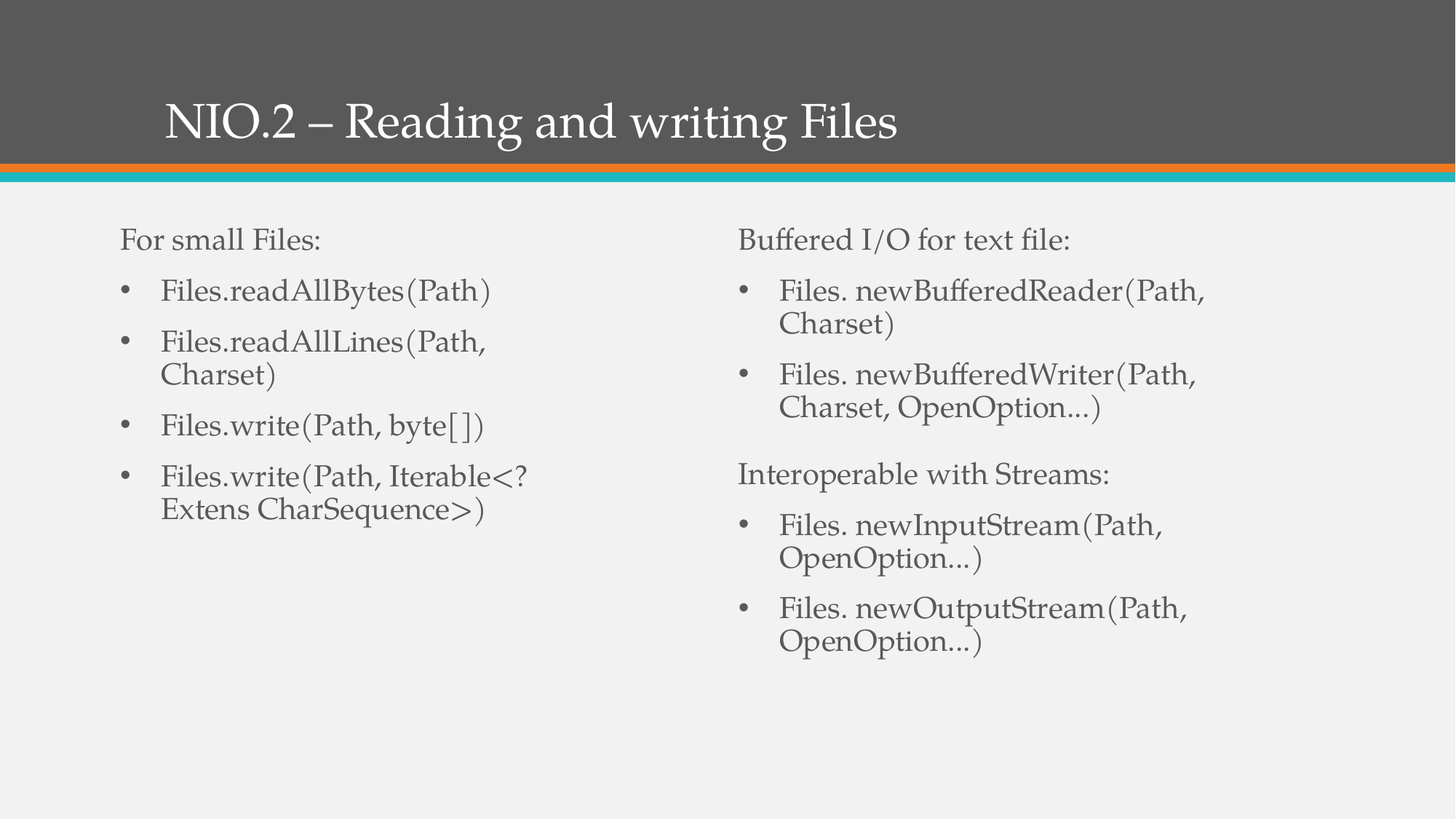

# NIO.2 – Reading and writing Files
For small Files:
Files.readAllBytes(Path)
Files.readAllLines(Path, Charset)
Files.write(Path, byte[])
Files.write(Path, Iterable<? Extens CharSequence>)
Buffered I/O for text file:
Files. newBufferedReader(Path, Charset)
Files. newBufferedWriter(Path, Charset, OpenOption...)
Interoperable with Streams:
Files. newInputStream(Path, OpenOption...)
Files. newOutputStream(Path, OpenOption...)